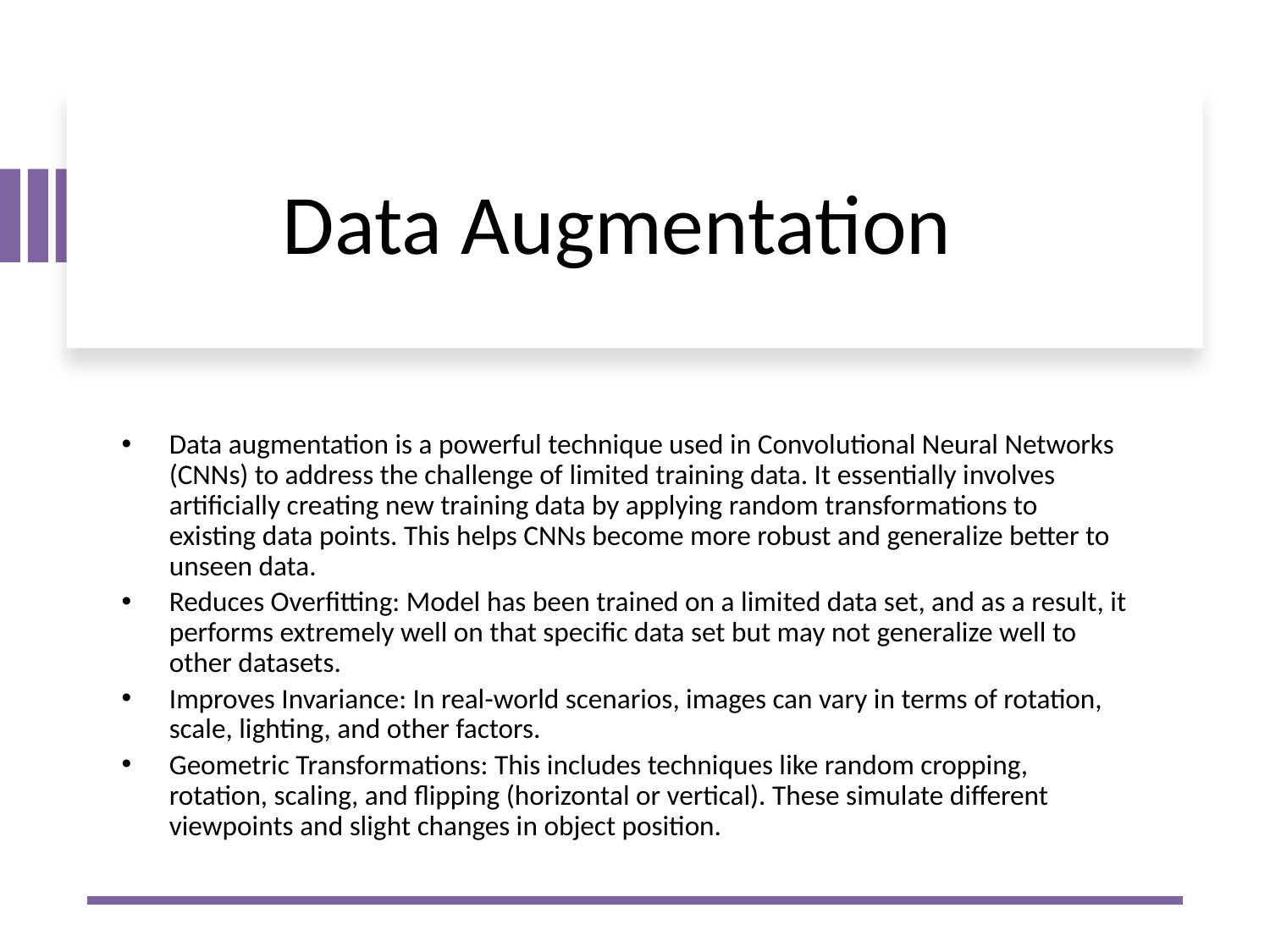

# Data Augmentation

Data augmentation is a powerful technique used in Convolutional Neural Networks (CNNs) to address the challenge of limited training data. It essentially involves artificially creating new training data by applying random transformations to existing data points. This helps CNNs become more robust and generalize better to unseen data.
Reduces Overfitting: Model has been trained on a limited data set, and as a result, it performs extremely well on that specific data set but may not generalize well to other datasets.
Improves Invariance: In real-world scenarios, images can vary in terms of rotation, scale, lighting, and other factors.
Geometric Transformations: This includes techniques like random cropping, rotation, scaling, and flipping (horizontal or vertical). These simulate different viewpoints and slight changes in object position.